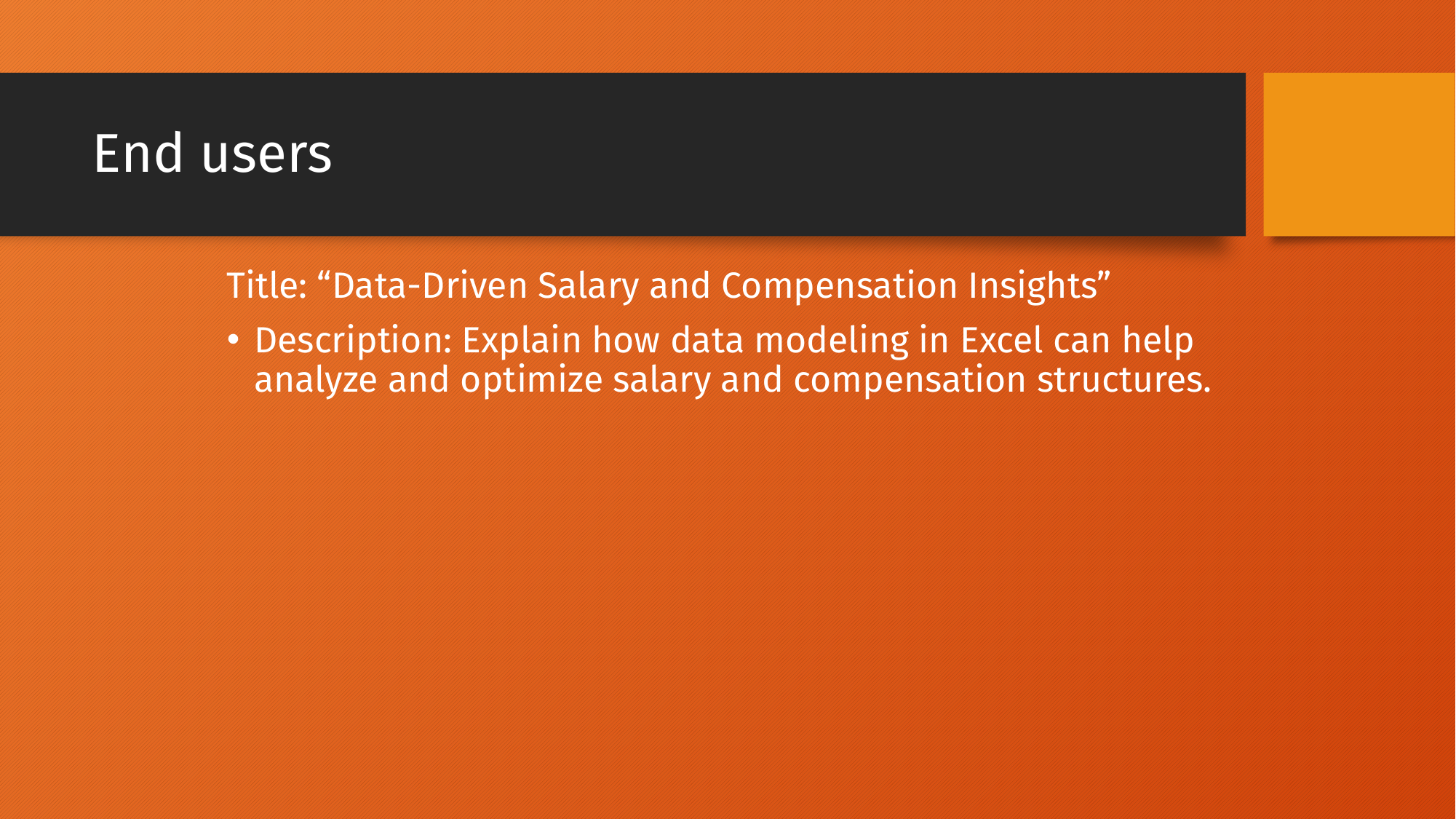

# End users
Title: “Data-Driven Salary and Compensation Insights”
Description: Explain how data modeling in Excel can help analyze and optimize salary and compensation structures.